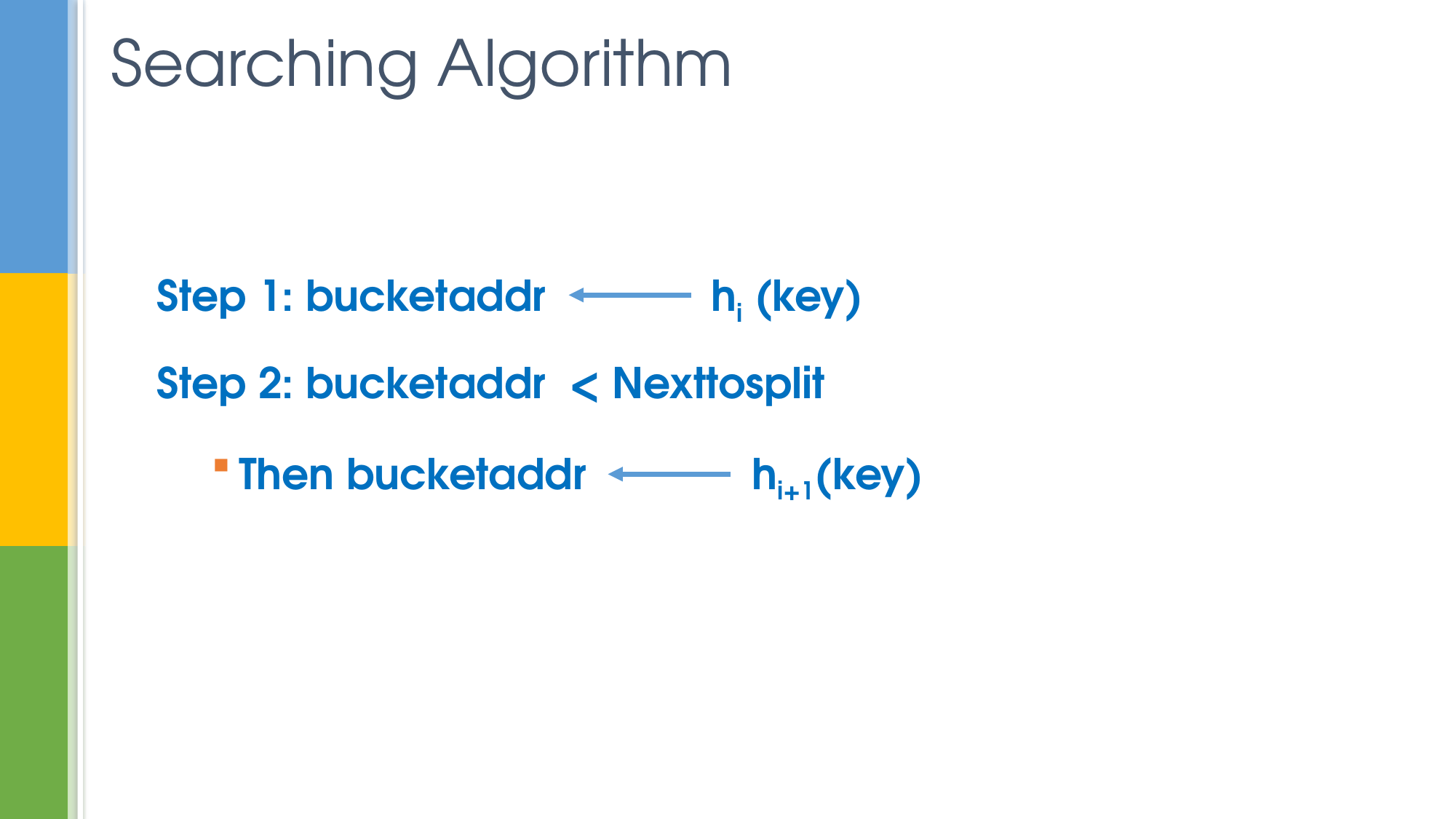

# Searching Algorithm
Step 1: bucketaddr              hi (key)
Step 2: bucketaddr  < Nexttosplit
Then bucketaddr              hi+1(key)